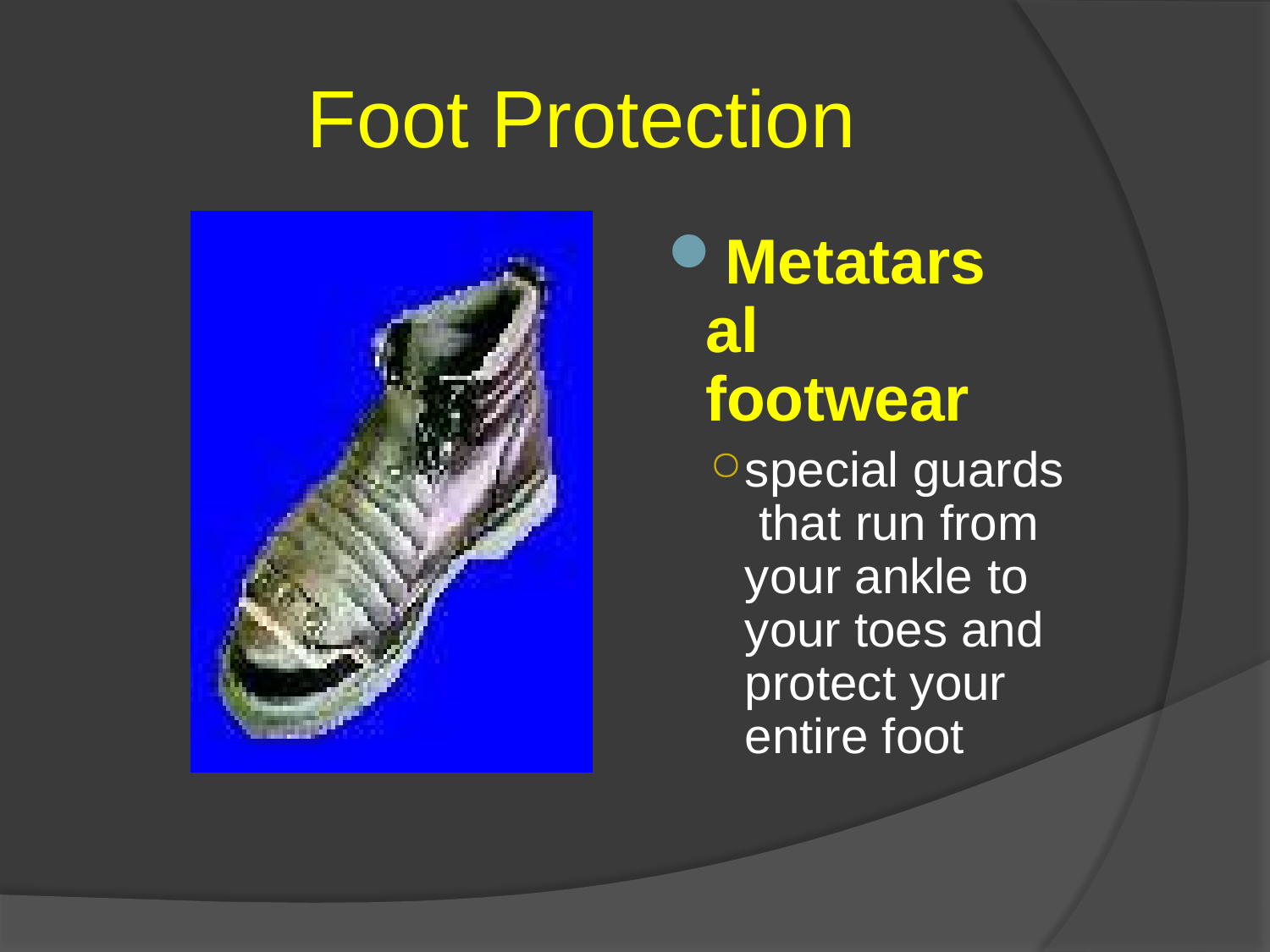

# Foot Protection

Metatarsal  footwear
special guards  that run from  your ankle to  your toes and  protect your  entire foot